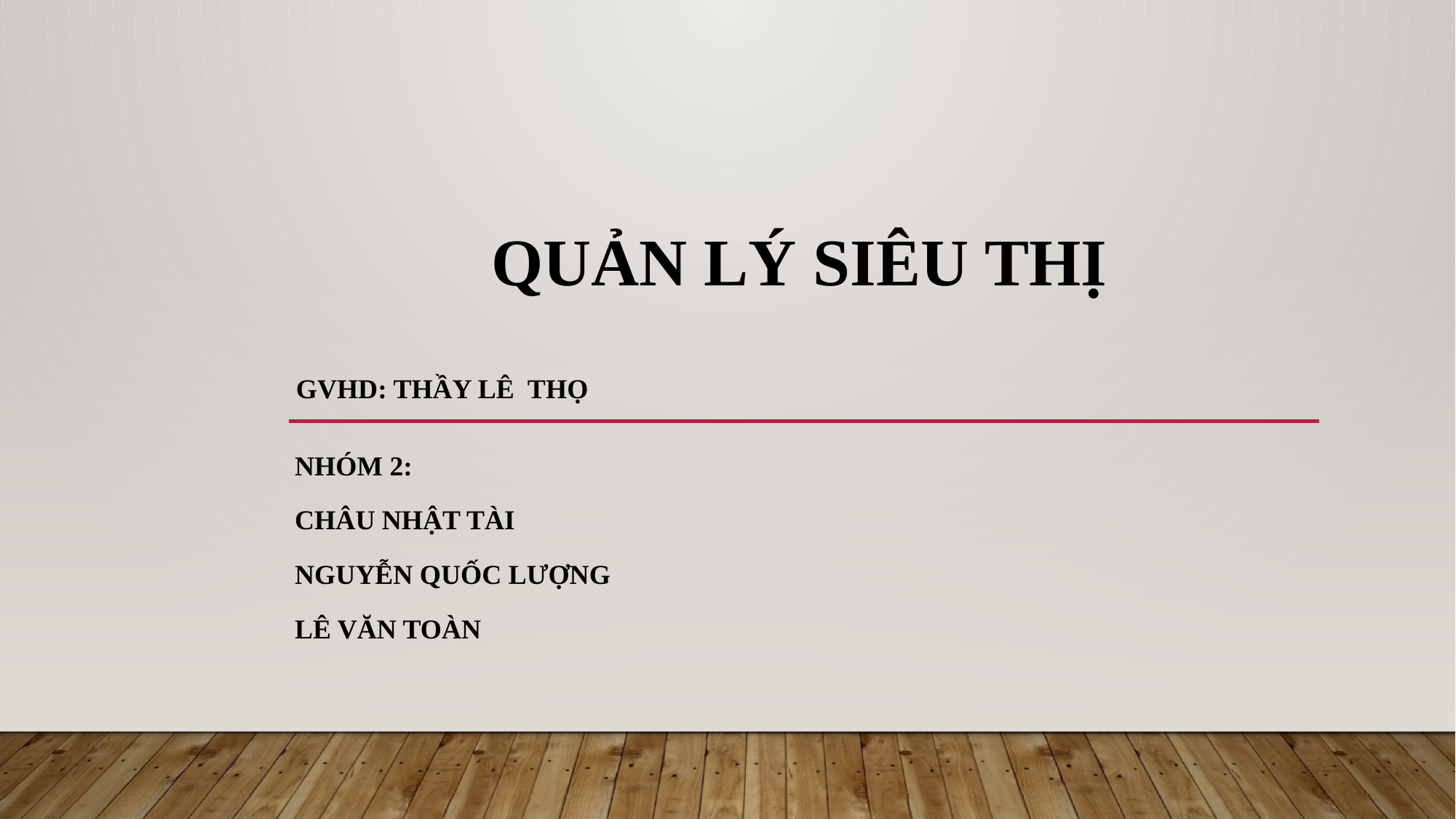

# Quản lý siêu thị
GVHD: THẦY LÊ  THỌ
Nhóm 2:
Châu nhật tài
Nguyễn quốc lượng
Lê văn toàn